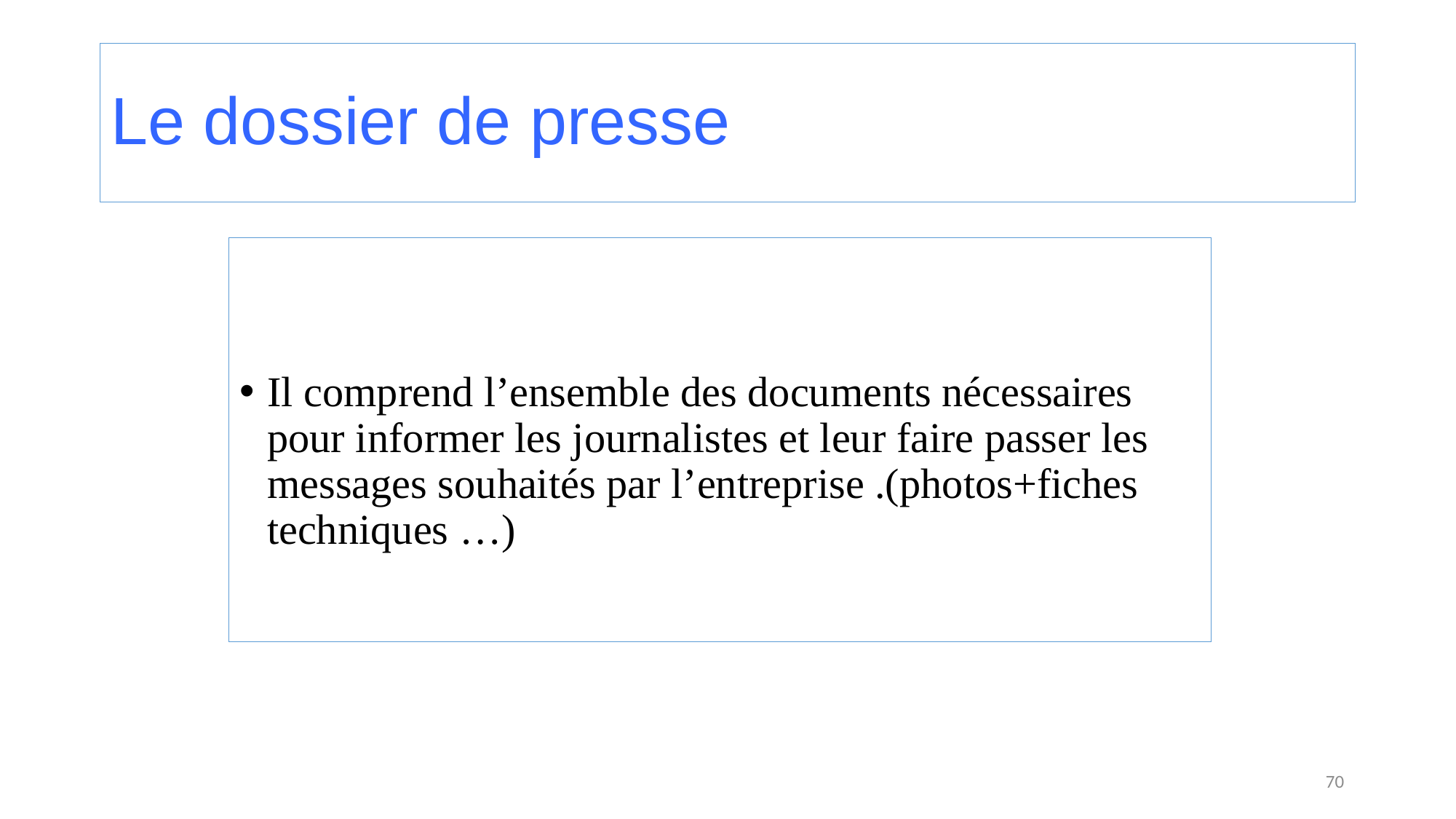

# Le dossier de presse

Il comprend l’ensemble des documents nécessaires pour informer les journalistes et leur faire passer les messages souhaités par l’entreprise .(photos+fiches techniques …)

70